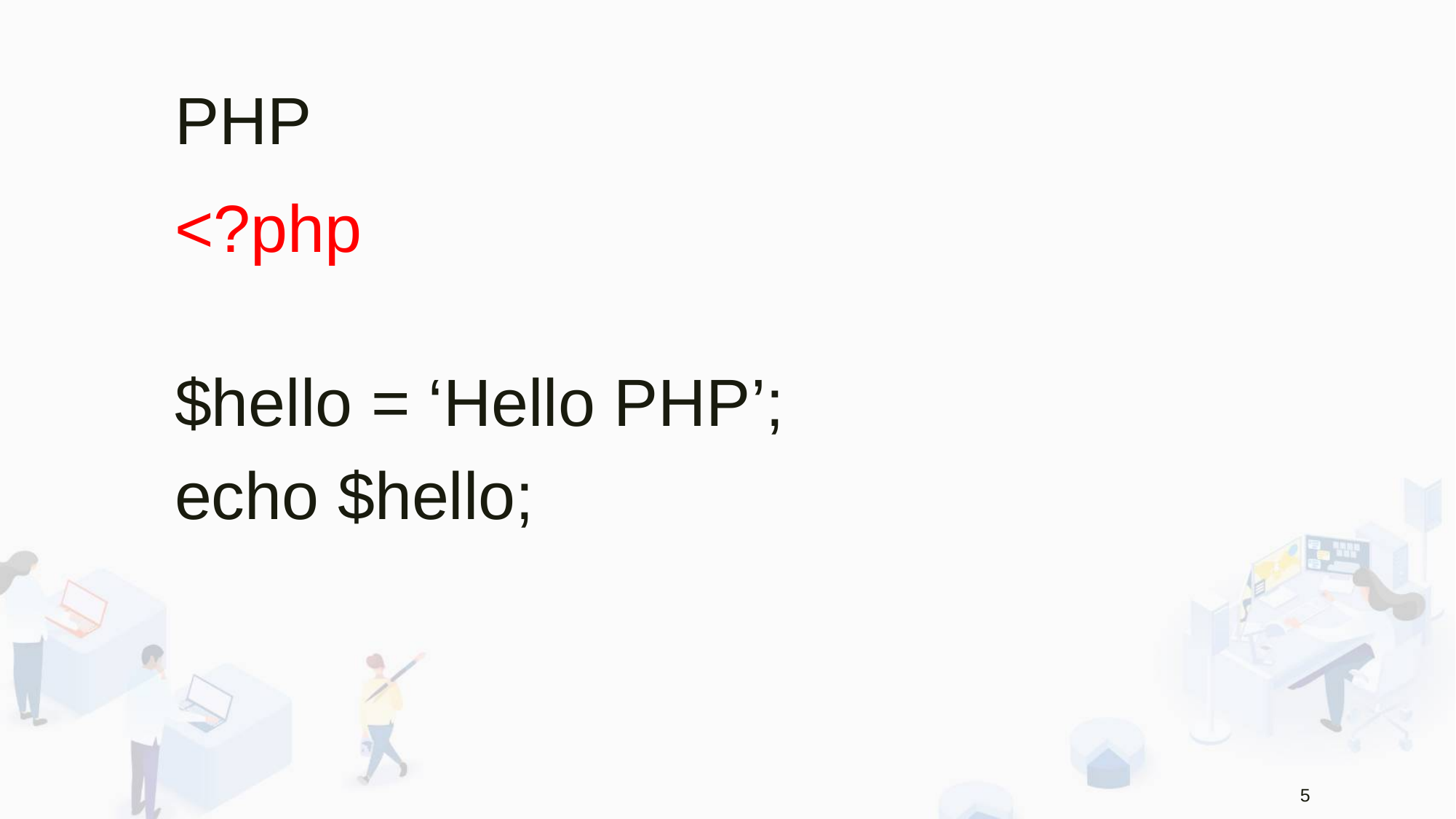

# PHP
<?php
$hello = ‘Hello PHP’;
echo $hello;
5